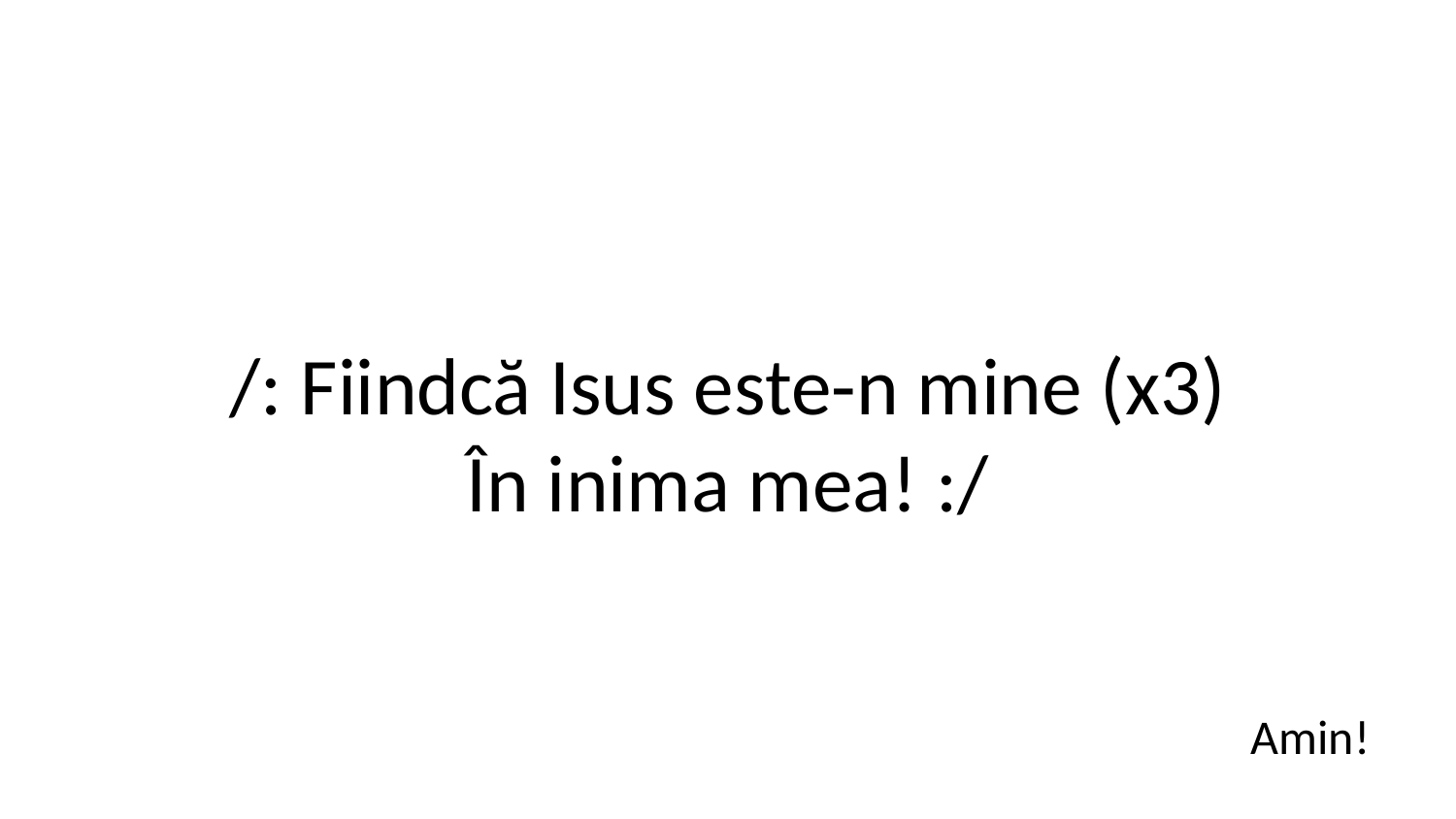

/: Fiindcă Isus este-n mine (x3)
În inima mea! :/

Amin!